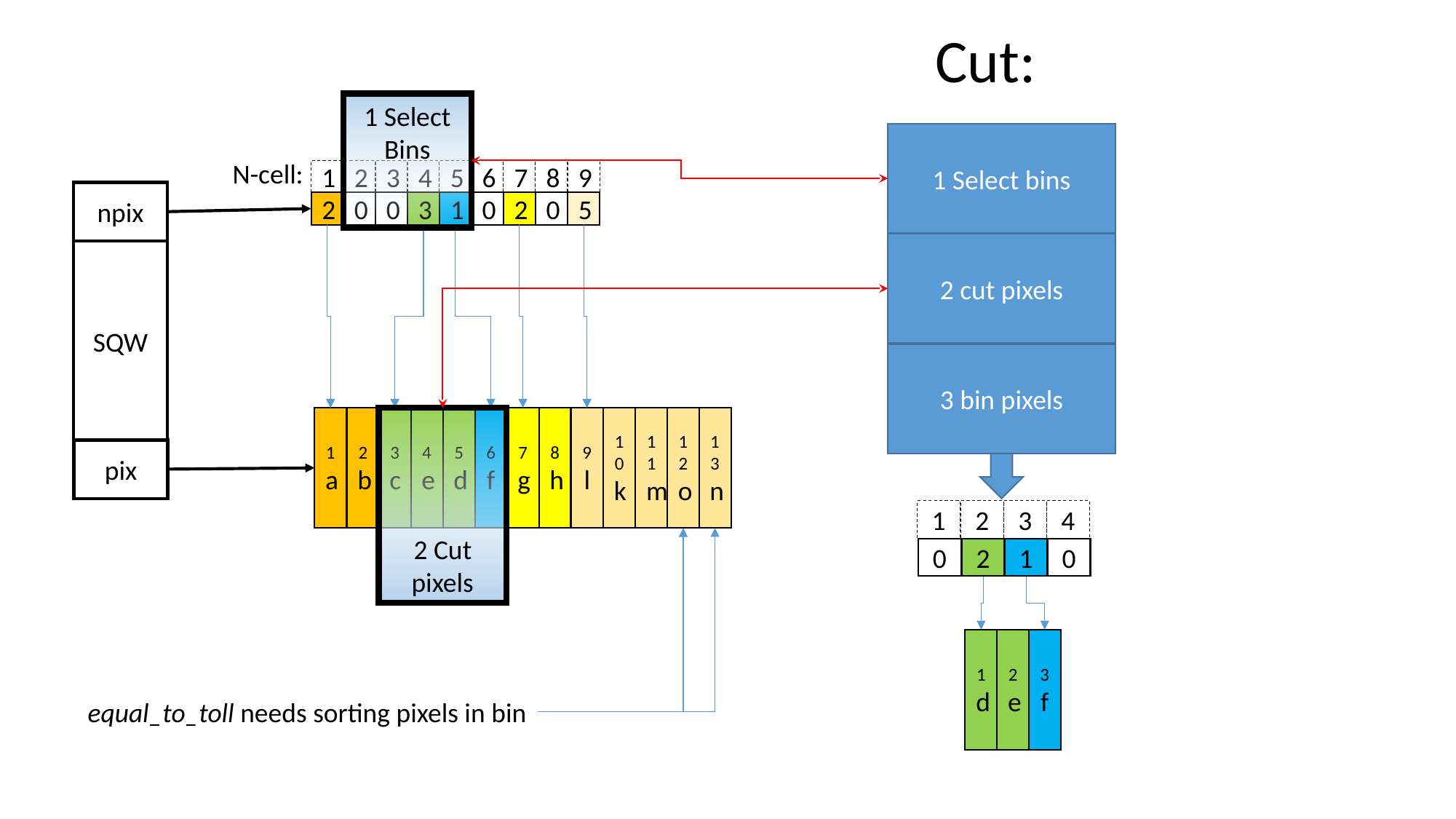

# Cut:
1 Select Bins
1 Select bins
N-cell:
1
2
3
4
5
6
7
8
9
SQW
npix
2
0
0
3
1
0
2
0
5
2 cut pixels
3 bin pixels
7
g
13
n
12
o
11
m
10
k
1
a
2
b
3
c
4
e
5
d
6
f
8
h
9
l
2 Cut pixels
pix

1
2
3
4
0
2
1
0
3
f
2
e
1
d
equal_to_toll needs sorting pixels in bin